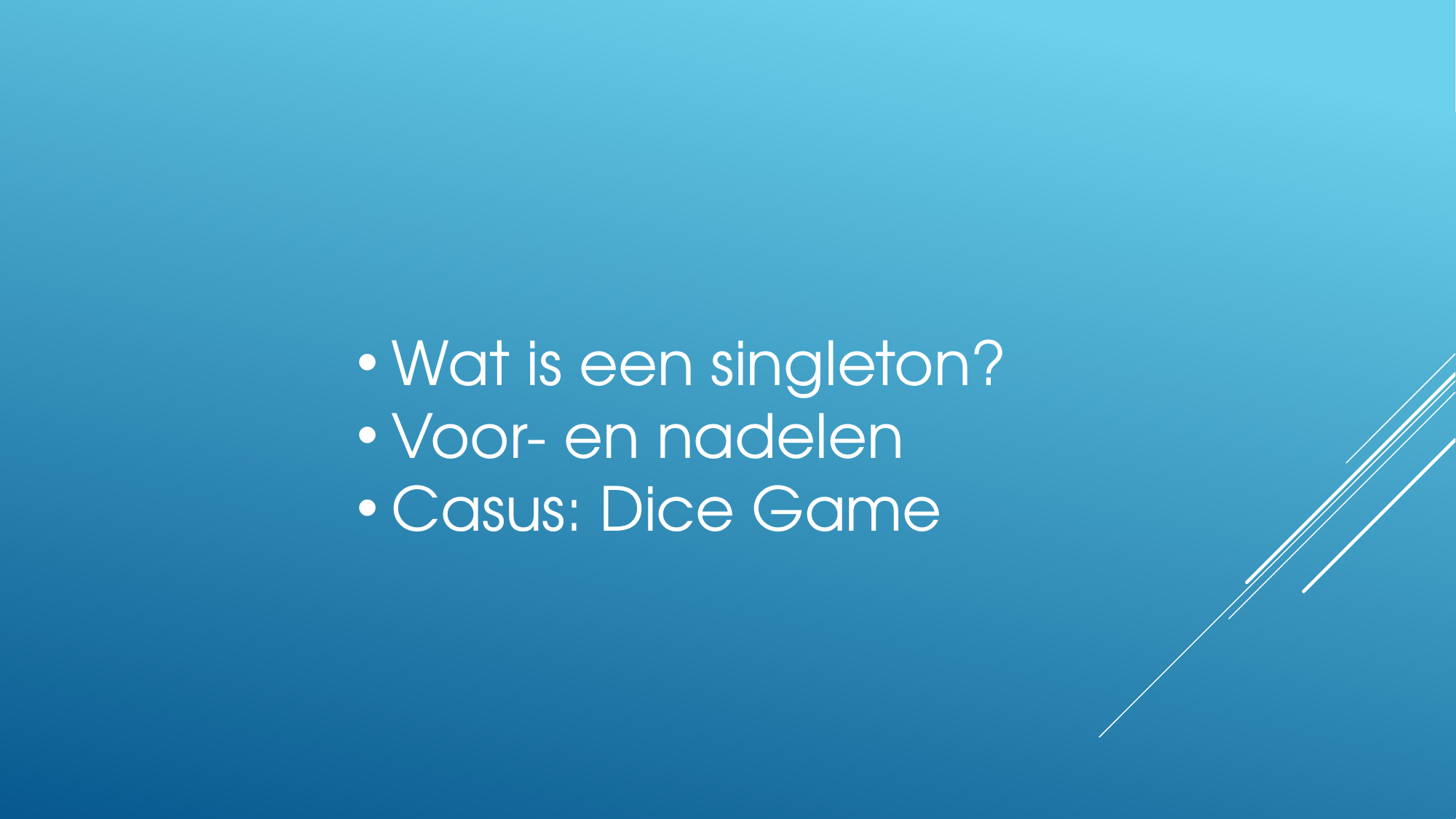

Wat is een singleton?
Voor- en nadelen
Casus: Dice Game